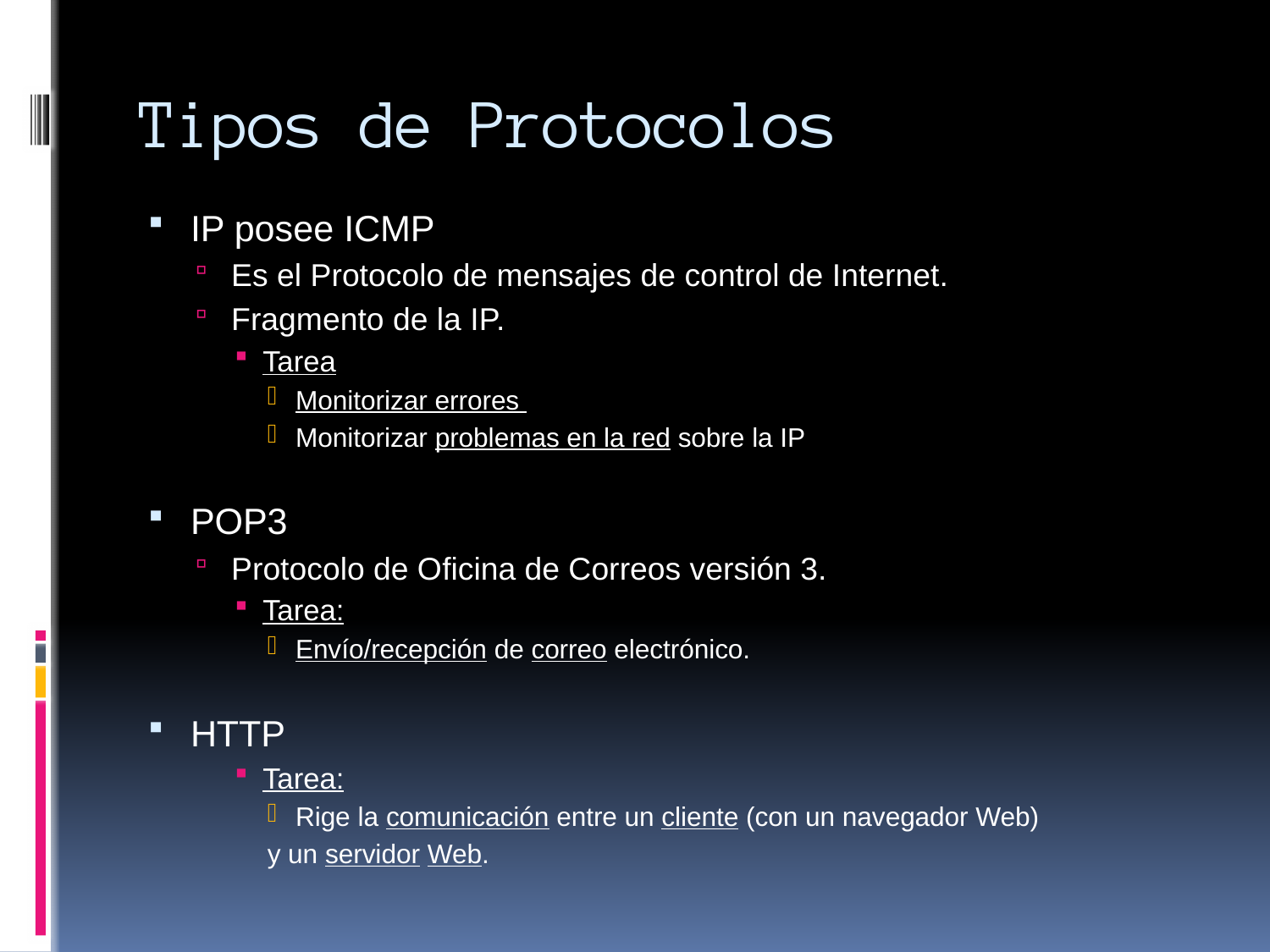

# Tipos de Protocolos
IP posee ICMP
Es el Protocolo de mensajes de control de Internet.
Fragmento de la IP.
Tarea
Monitorizar errores
Monitorizar problemas en la red sobre la IP

POP3
Protocolo de Oficina de Correos versión 3.
Tarea:
Envío/recepción de correo electrónico.

HTTP
Tarea:
Rige la comunicación entre un cliente (con un navegador Web)
y un servidor Web.